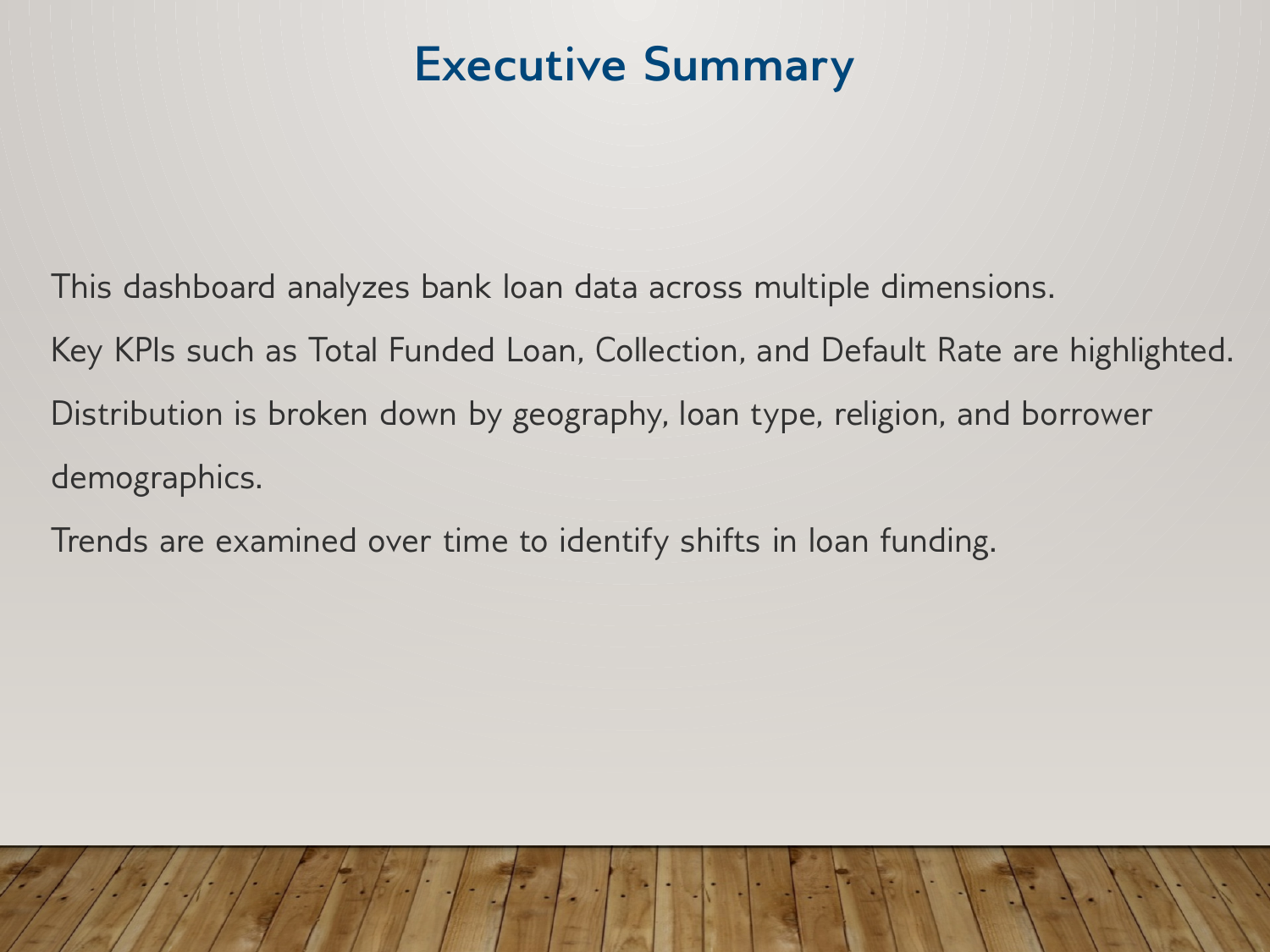

Executive Summary

This dashboard analyzes bank loan data across multiple dimensions.
Key KPIs such as Total Funded Loan, Collection, and Default Rate are highlighted.
Distribution is broken down by geography, loan type, religion, and borrower demographics.
Trends are examined over time to identify shifts in loan funding.